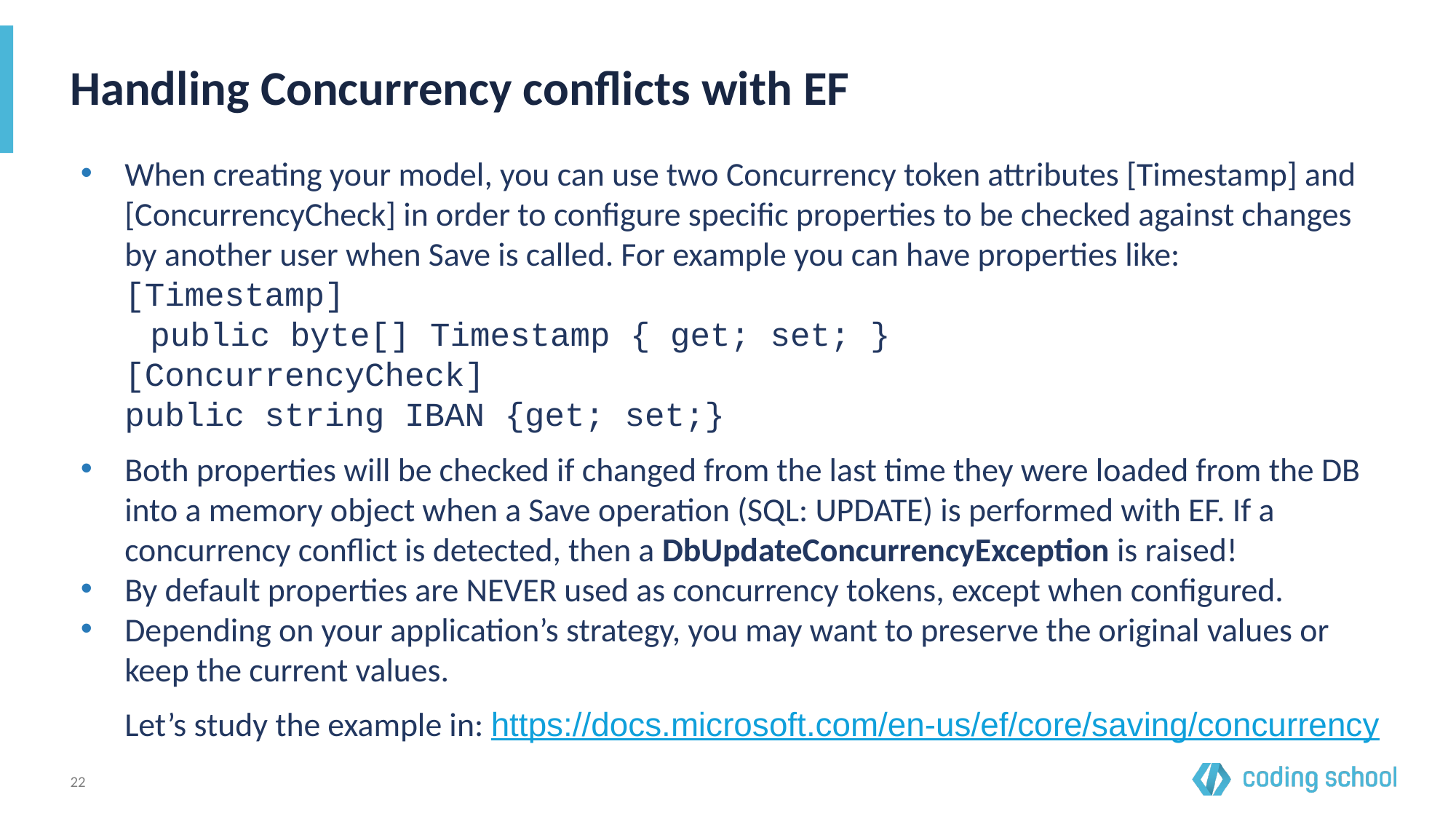

# Handling Concurrency conflicts with EF
When creating your model, you can use two Concurrency token attributes [Timestamp] and [ConcurrencyCheck] in order to configure specific properties to be checked against changes by another user when Save is called. For example you can have properties like:
[Timestamp]
    public byte[] Timestamp { get; set; }
[ConcurrencyCheck]
public string IBAN {get; set;}
Both properties will be checked if changed from the last time they were loaded from the DB into a memory object when a Save operation (SQL: UPDATE) is performed with EF. If a concurrency conflict is detected, then a DbUpdateConcurrencyException is raised!
By default properties are NEVER used as concurrency tokens, except when configured.
Depending on your application’s strategy, you may want to preserve the original values or keep the current values.
Let’s study the example in: https://docs.microsoft.com/en-us/ef/core/saving/concurrency
22